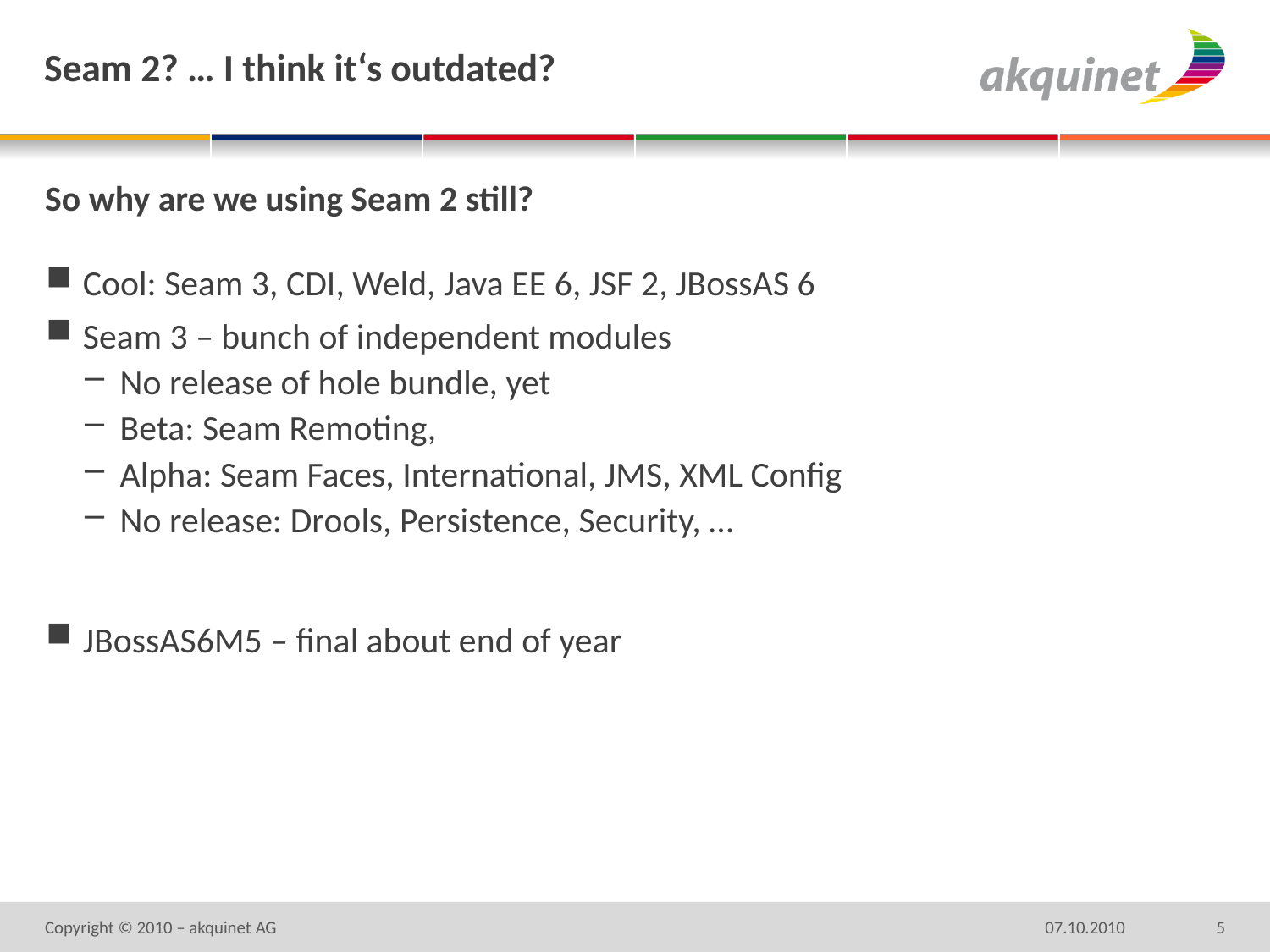

# Seam 2? … I think it‘s outdated?
So why are we using Seam 2 still?
Cool: Seam 3, CDI, Weld, Java EE 6, JSF 2, JBossAS 6
Seam 3 – bunch of independent modules
No release of hole bundle, yet
Beta: Seam Remoting,
Alpha: Seam Faces, International, JMS, XML Config
No release: Drools, Persistence, Security, …

JBossAS6M5 – final about end of year
Copyright © 2010 – akquinet AG
07.10.2010
5